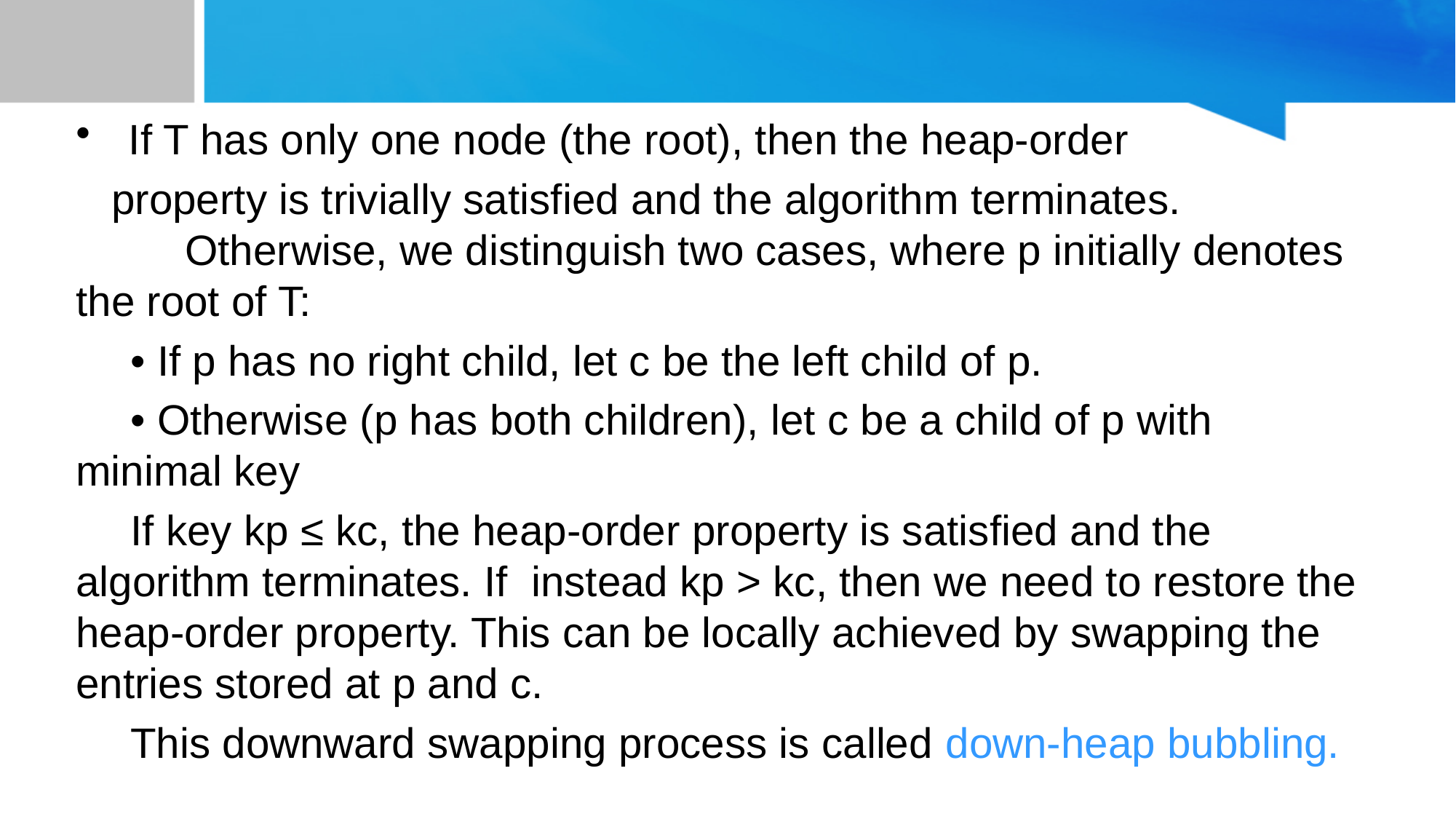

If T has only one node (the root), then the heap-order
   property is trivially satisfied and the algorithm terminates.        	Otherwise, we distinguish two cases, where p initially denotes the root of T:
• If p has no right child, let c be the left child of p.
• Otherwise (p has both children), let c be a child of p with minimal key
If key kp ≤ kc, the heap-order property is satisfied and the algorithm terminates. If  instead kp > kc, then we need to restore the heap-order property. This can be locally achieved by swapping the entries stored at p and c.
This downward swapping process is called down-heap bubbling.